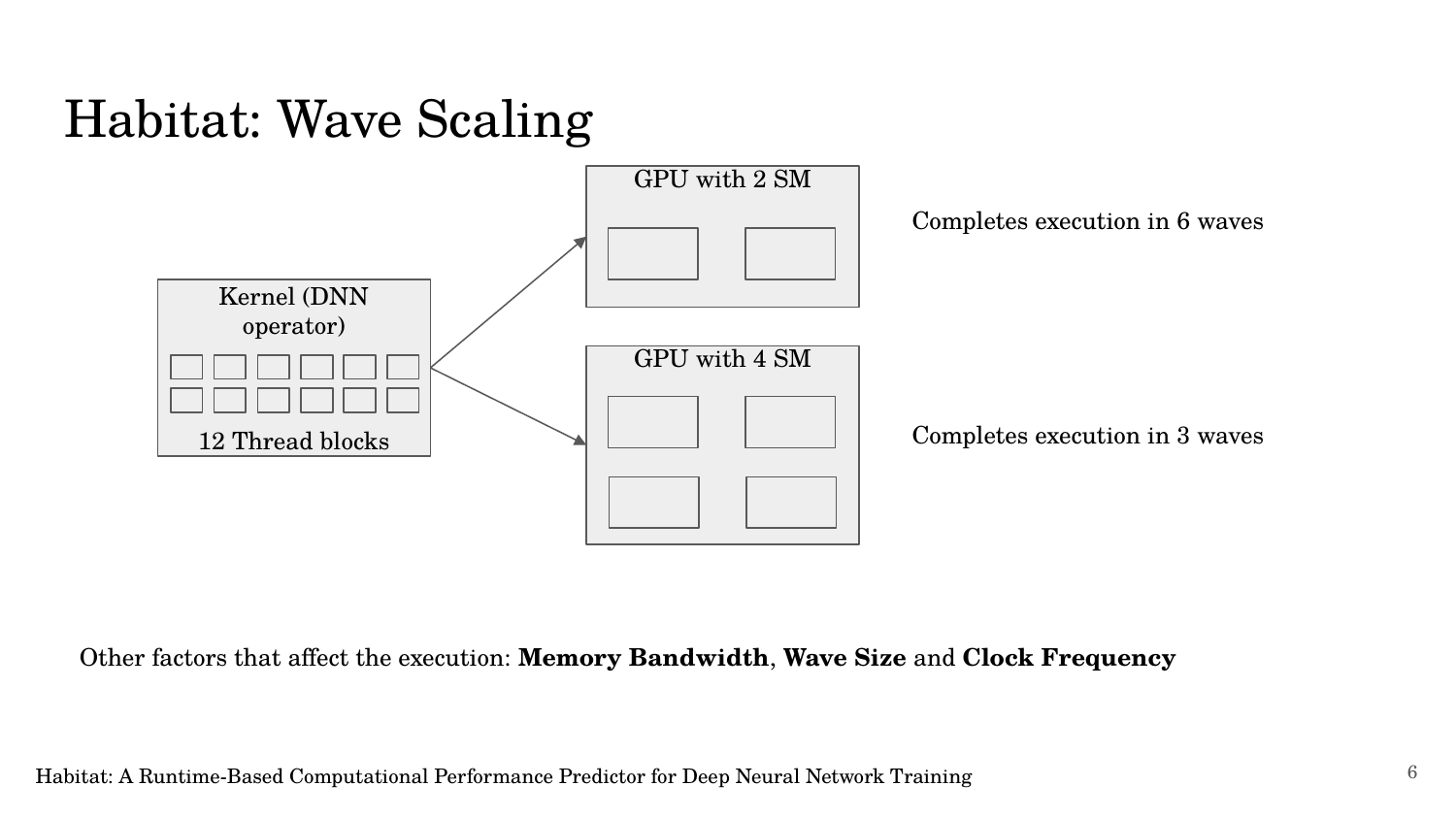

# Habitat: Wave Scaling
GPU with 2 SM

Completes execution in 6 waves

Kernel (DNN operator)

12 Thread blocks
GPU with 4 SM

Completes execution in 3 waves

Other factors that affect the execution: Memory Bandwidth, Wave Size and Clock Frequency
6